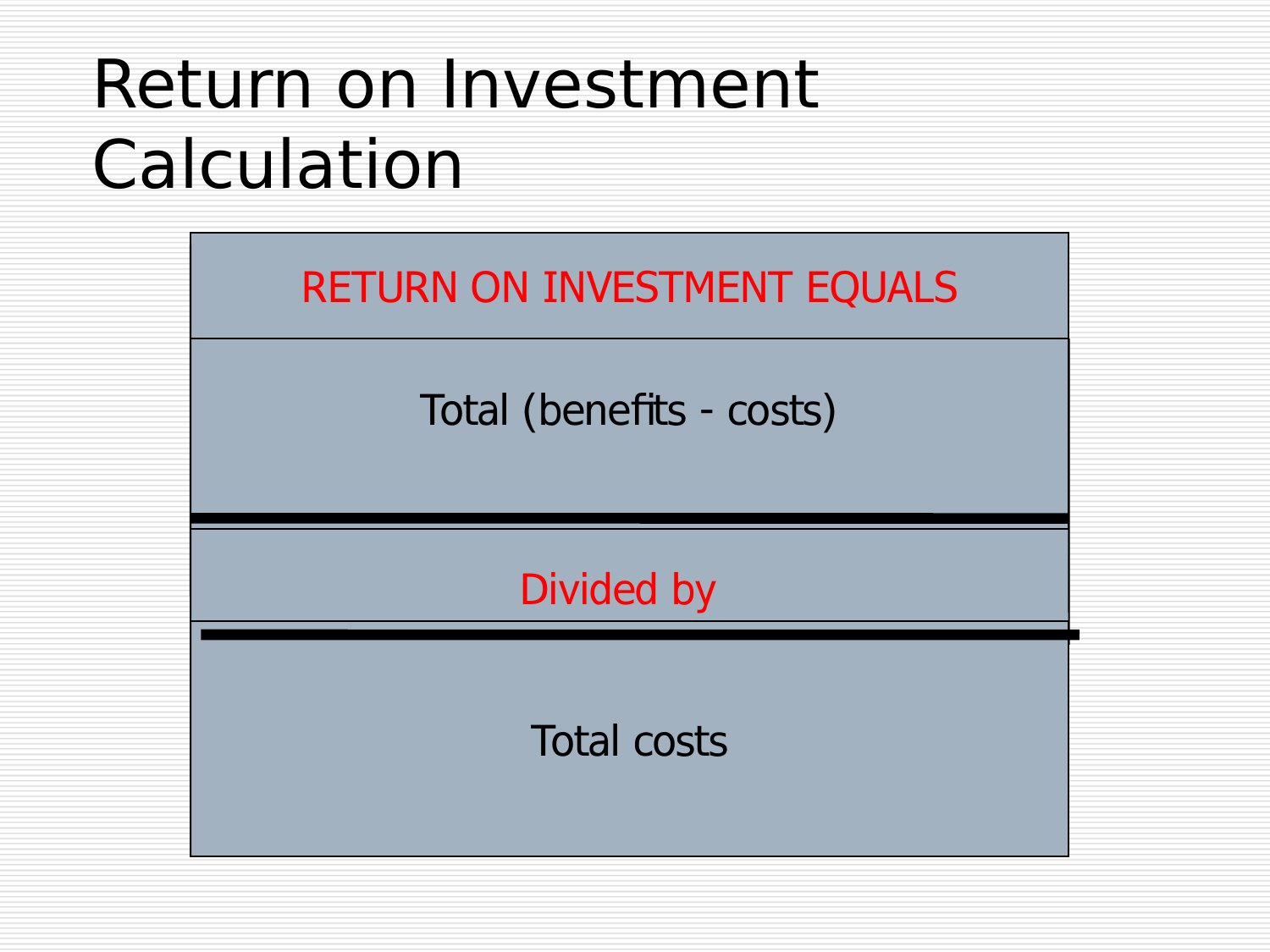

Return on Investment Calculation
RETURN ON INVESTMENT EQUALS

Total (benefits - costs)

         Divided by
Total costs